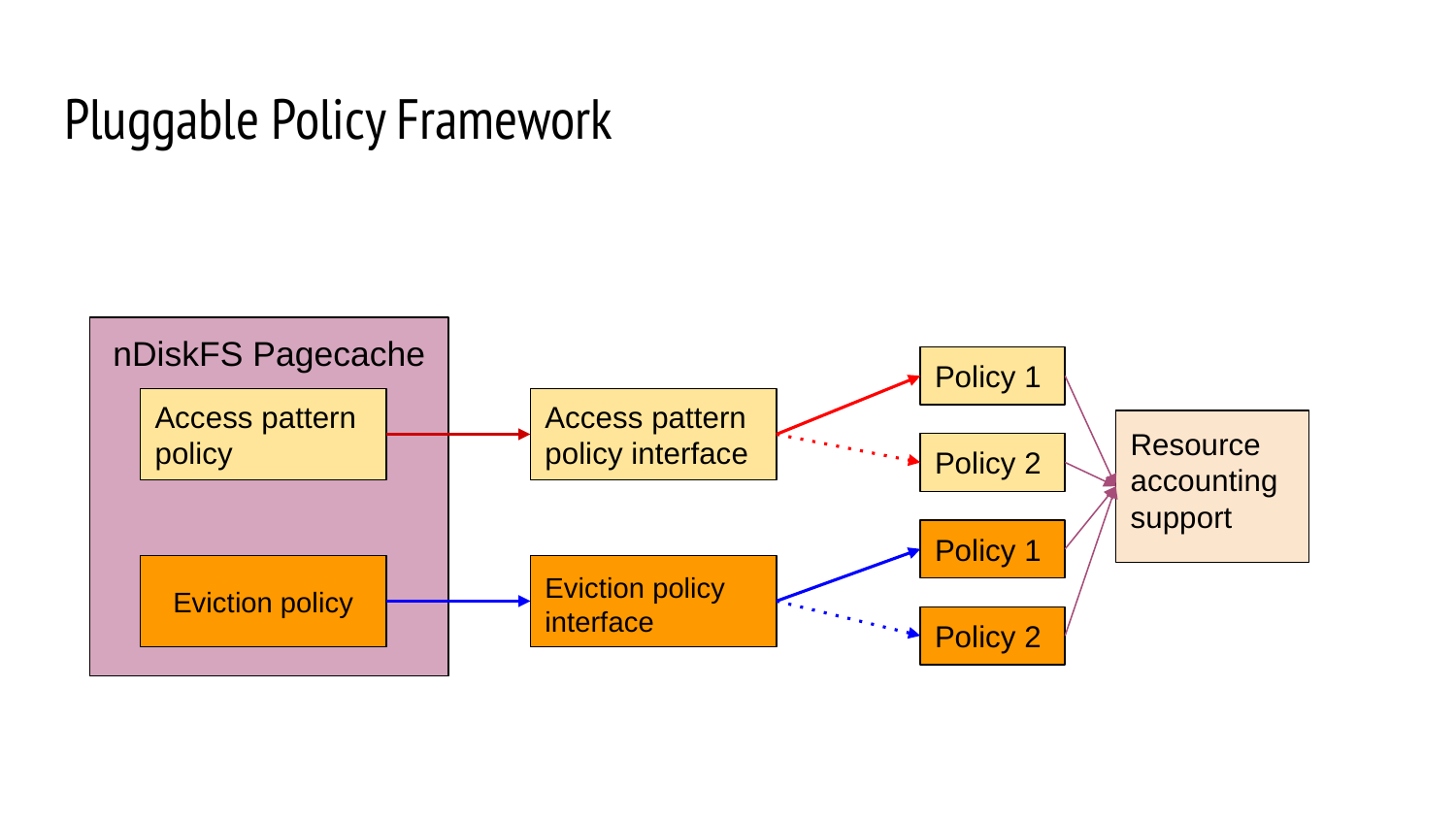

# Pluggable Policy Framework

nDiskFS Pagecache
Policy 1
Access pattern policy
Access pattern policy interface
Resource
accounting
support
Policy 2
Policy 1
Eviction policy
Eviction policy
interface
Policy 2